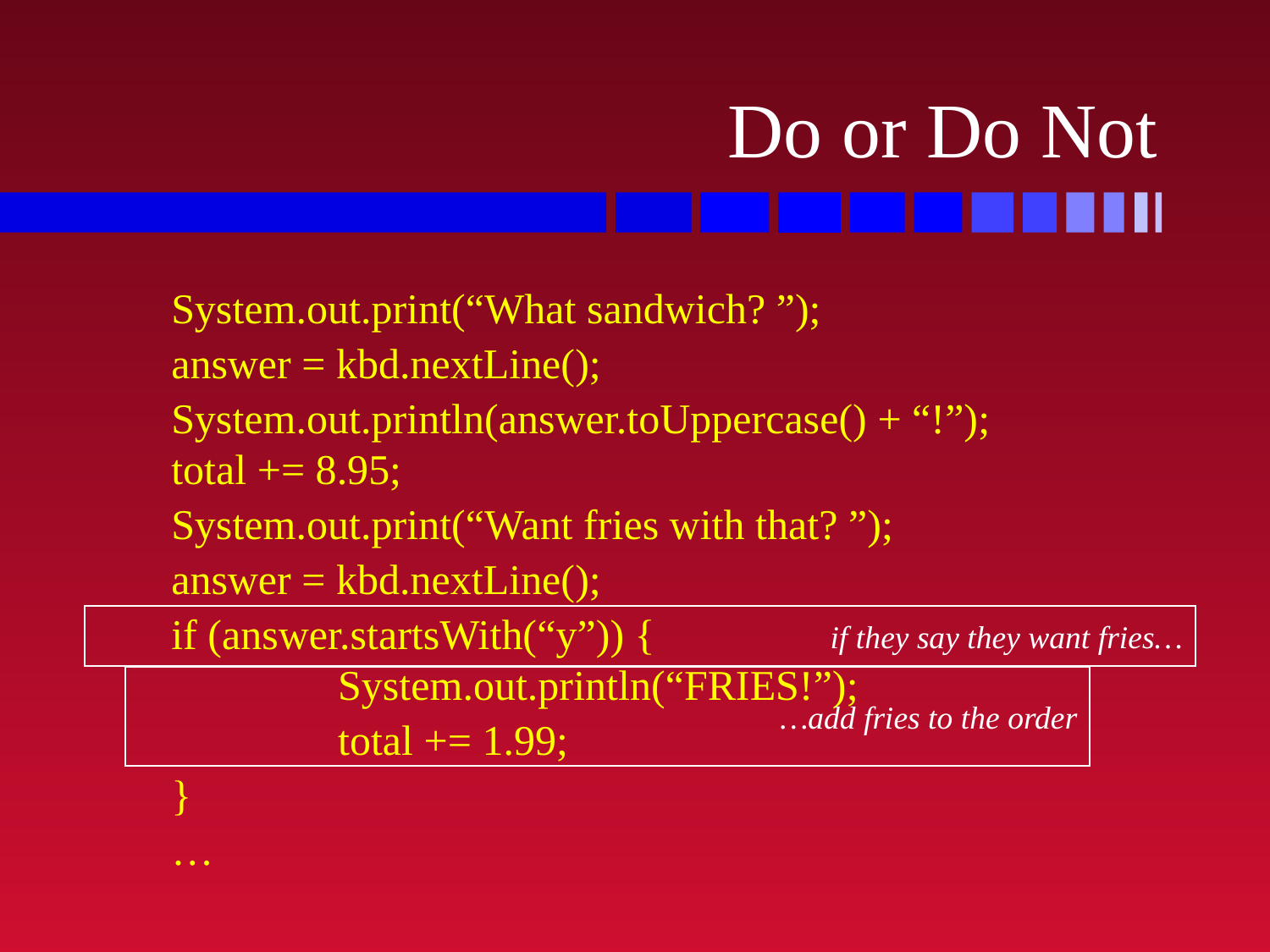

# Do or Do Not
System.out.print(“What sandwich? ”);
answer = kbd.nextLine();
System.out.println(answer.toUppercase() + “!”);
total += 8.95;
System.out.print(“Want fries with that? ”);
answer = kbd.nextLine();
if (answer.startsWith(“y”)) {
	System.out.println(“FRIES!”);
		total += 1.99;
}
…
if they say they want fries…
…add fries to the order